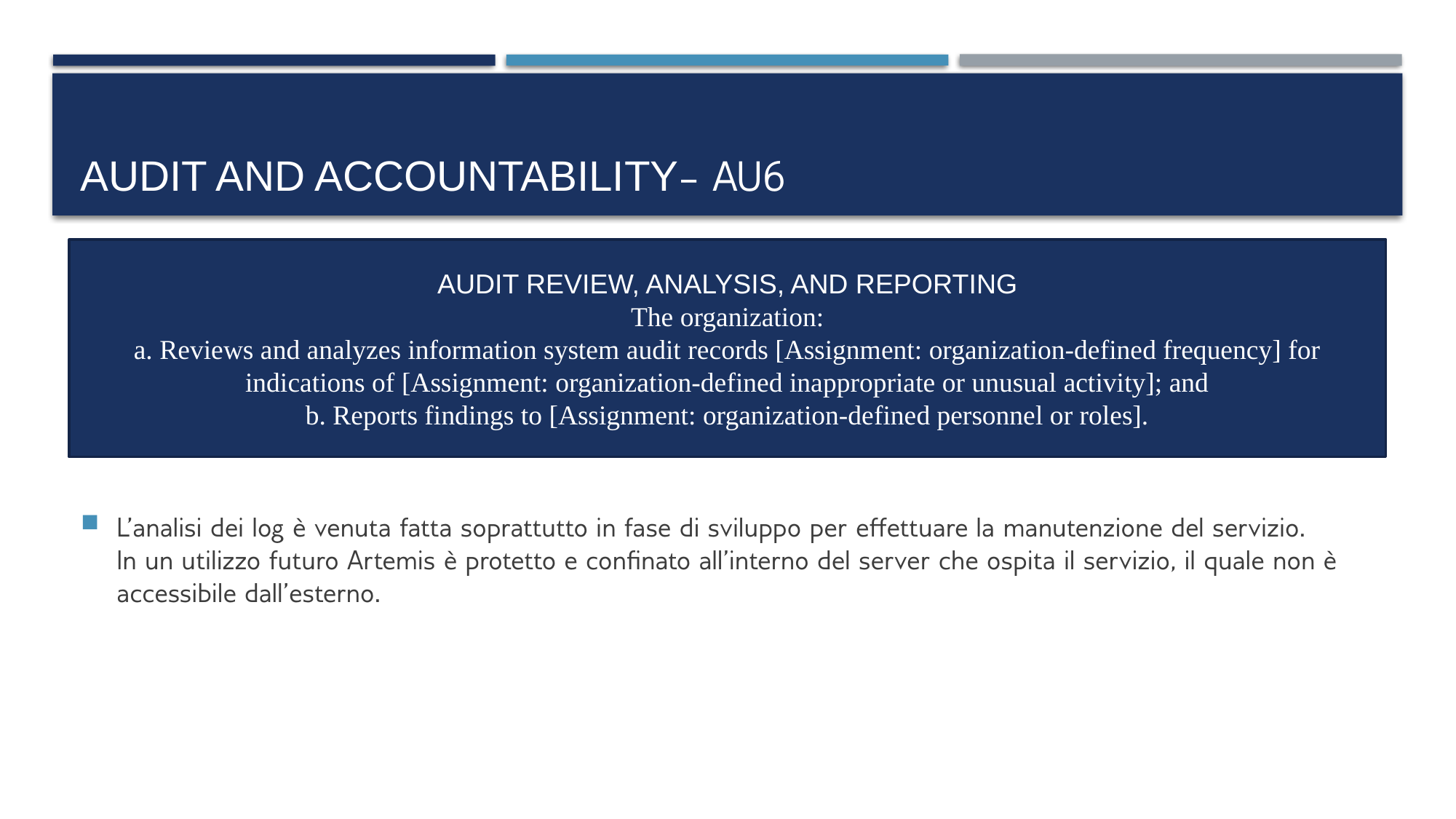

# AUDIT AND ACCOUNTABILITY– aU6
AUDIT REVIEW, ANALYSIS, AND REPORTING
The organization:
a. Reviews and analyzes information system audit records [Assignment: organization-defined frequency] for indications of [Assignment: organization-defined inappropriate or unusual activity]; and
b. Reports findings to [Assignment: organization-defined personnel or roles].
L’analisi dei log è venuta fatta soprattutto in fase di sviluppo per effettuare la manutenzione del servizio.
In un utilizzo futuro Artemis è protetto e confinato all’interno del server che ospita il servizio, il quale non è accessibile dall’esterno.